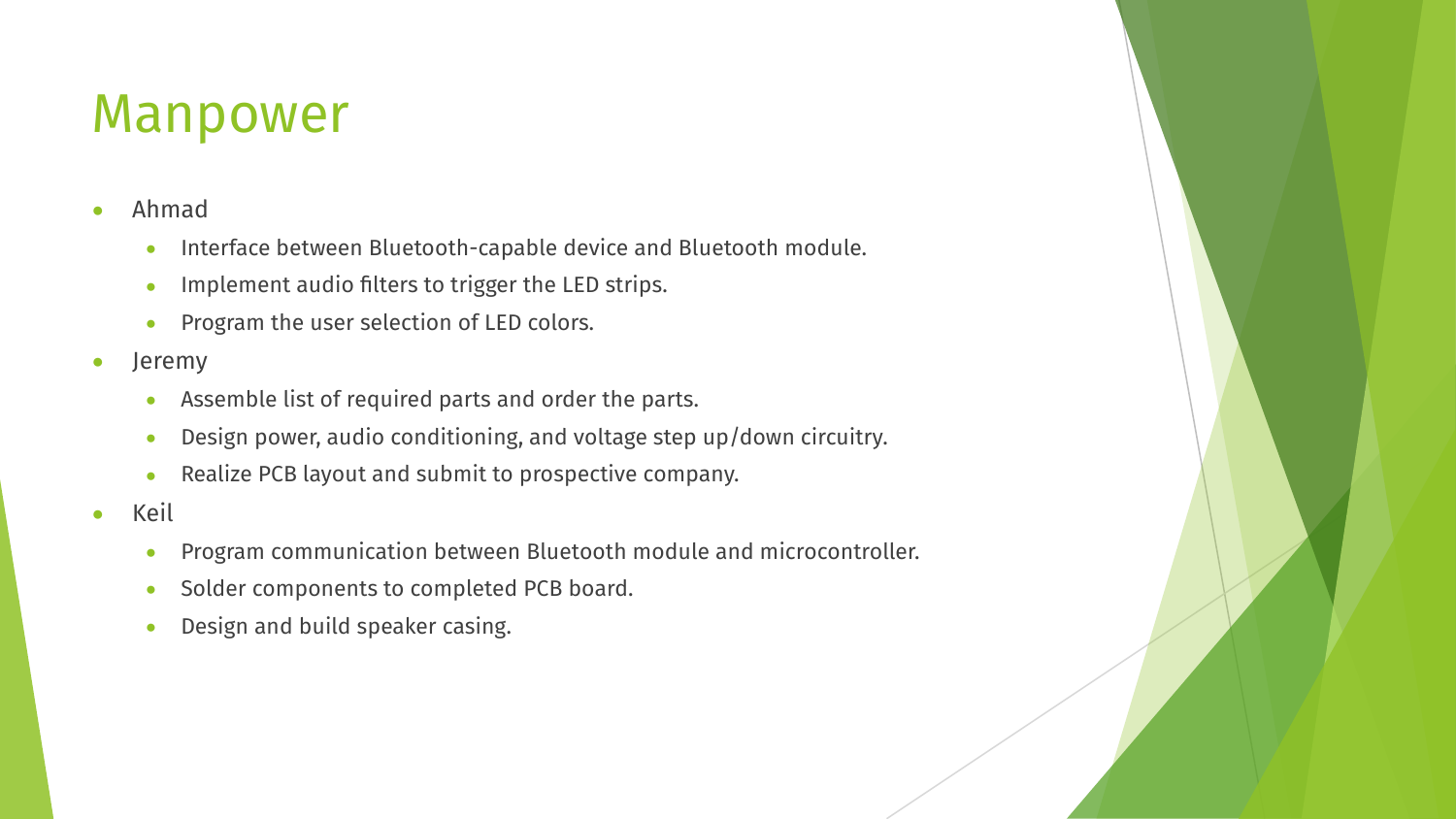

# Manpower
Ahmad
Interface between Bluetooth-capable device and Bluetooth module.
Implement audio filters to trigger the LED strips.
Program the user selection of LED colors.
Jeremy
Assemble list of required parts and order the parts.
Design power, audio conditioning, and voltage step up/down circuitry.
Realize PCB layout and submit to prospective company.
Keil
Program communication between Bluetooth module and microcontroller.
Solder components to completed PCB board.
Design and build speaker casing.